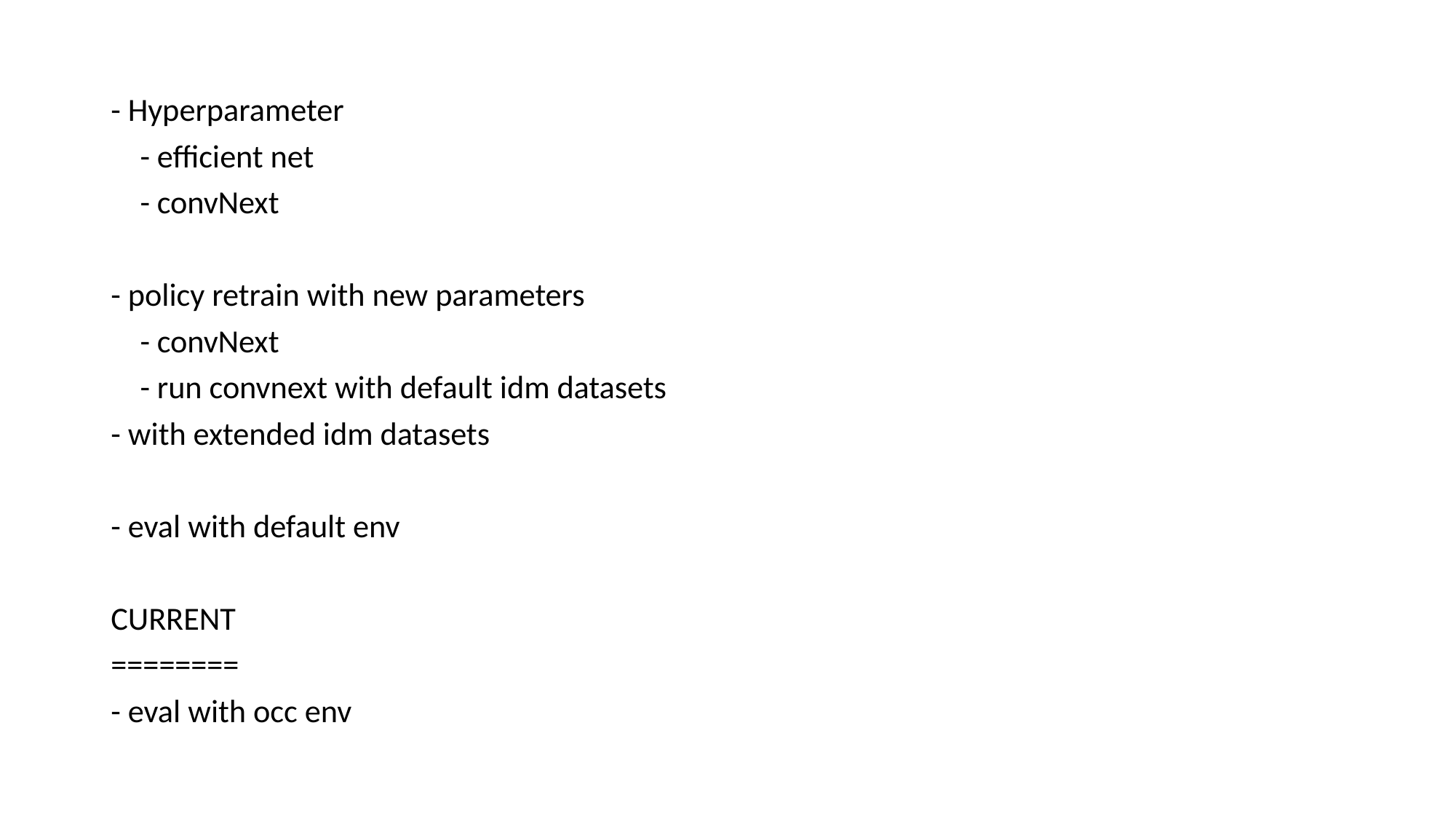

- Hyperparameter
    - efficient net
    - convNext

- policy retrain with new parameters
    - convNext
    - run convnext with default idm datasets
- with extended idm datasets

- eval with default env

CURRENT
========
- eval with occ env